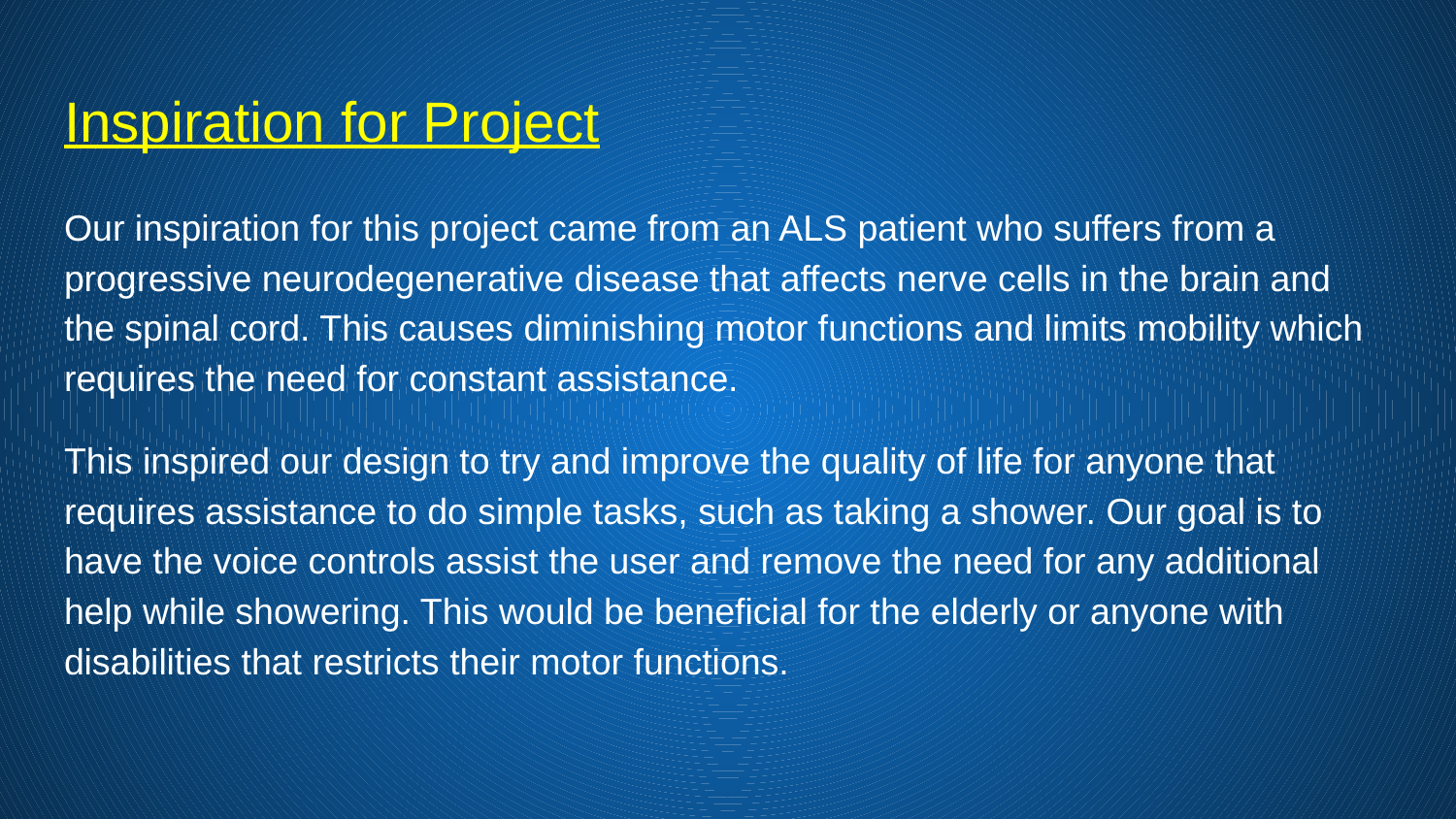

# Inspiration for Project
Our inspiration for this project came from an ALS patient who suffers from a progressive neurodegenerative disease that affects nerve cells in the brain and the spinal cord. This causes diminishing motor functions and limits mobility which requires the need for constant assistance.
This inspired our design to try and improve the quality of life for anyone that requires assistance to do simple tasks, such as taking a shower. Our goal is to have the voice controls assist the user and remove the need for any additional help while showering. This would be beneficial for the elderly or anyone with disabilities that restricts their motor functions.